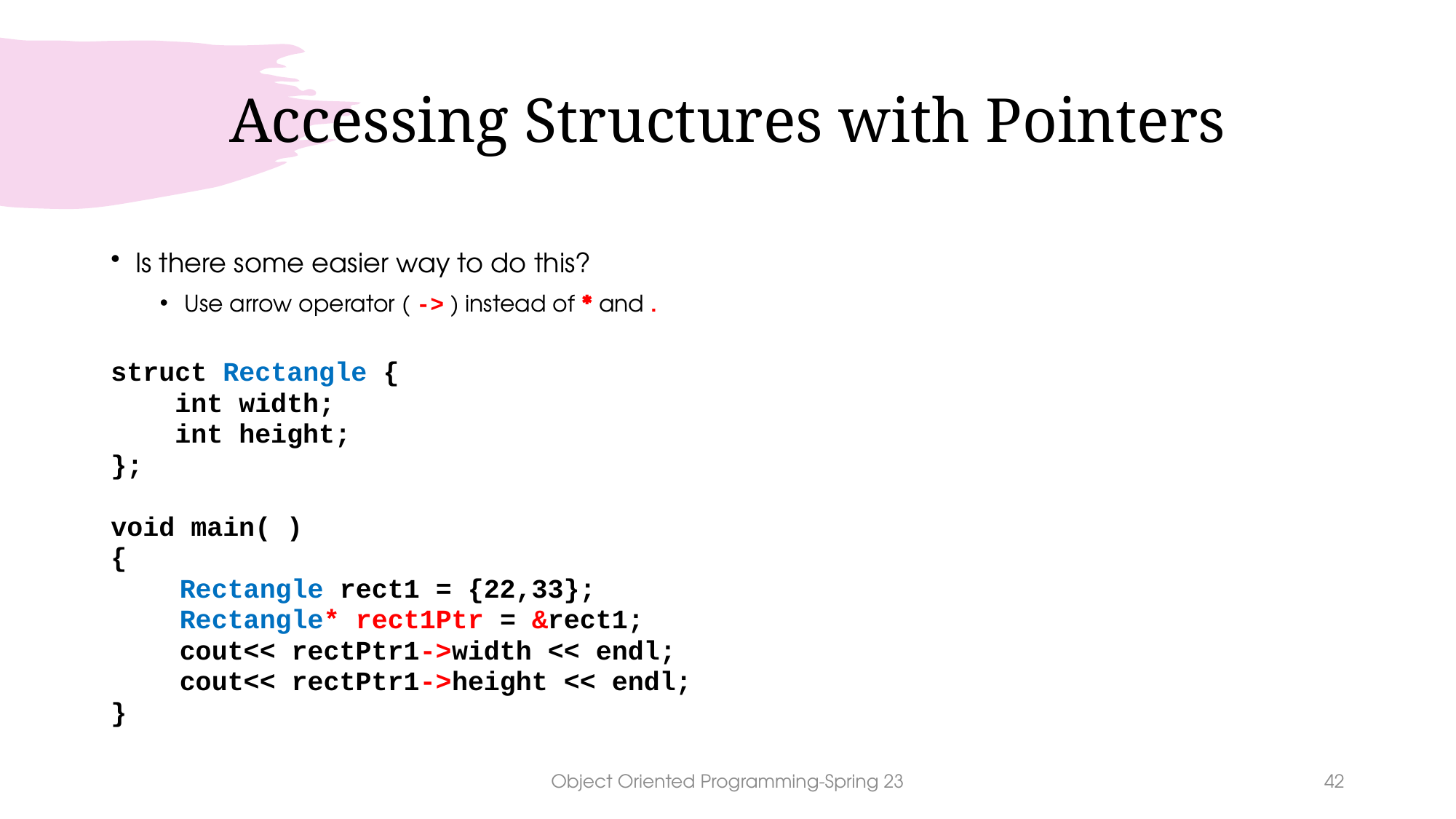

# Accessing Structures with Pointers
Is there some easier way to do this?
Use arrow operator ( -> ) instead of * and .

struct Rectangle {
    int width;
    int height;
};

void main( )
{
	Rectangle rect1 = {22,33};
	Rectangle* rect1Ptr = &rect1;
	cout<< rectPtr1->width << endl;
	cout<< rectPtr1->height << endl;
}

Object Oriented Programming-Spring 23
42